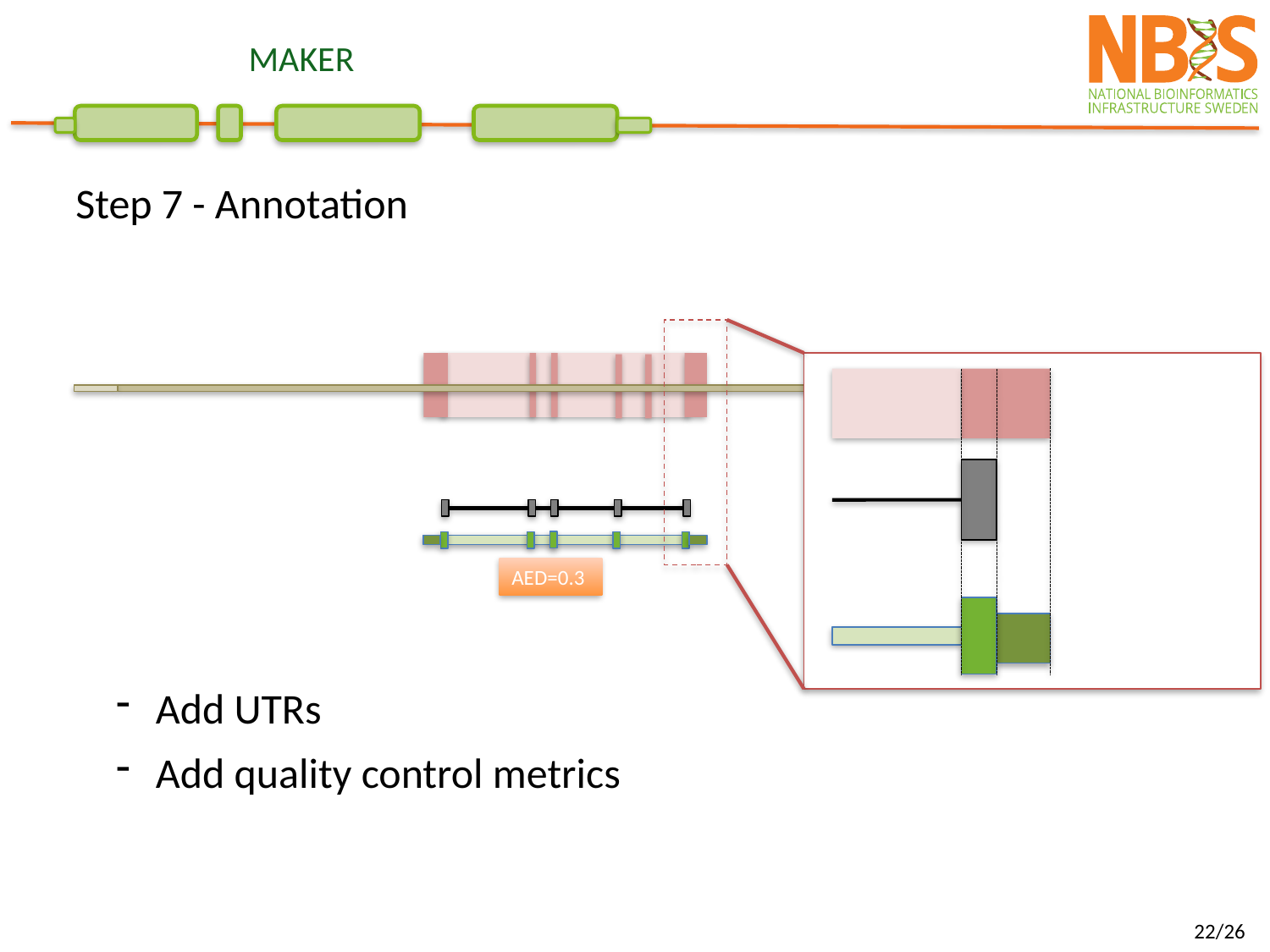

MAKER
Step 7 - Annotation

AED=0.3

Add UTRs
Add quality control metrics
22/26